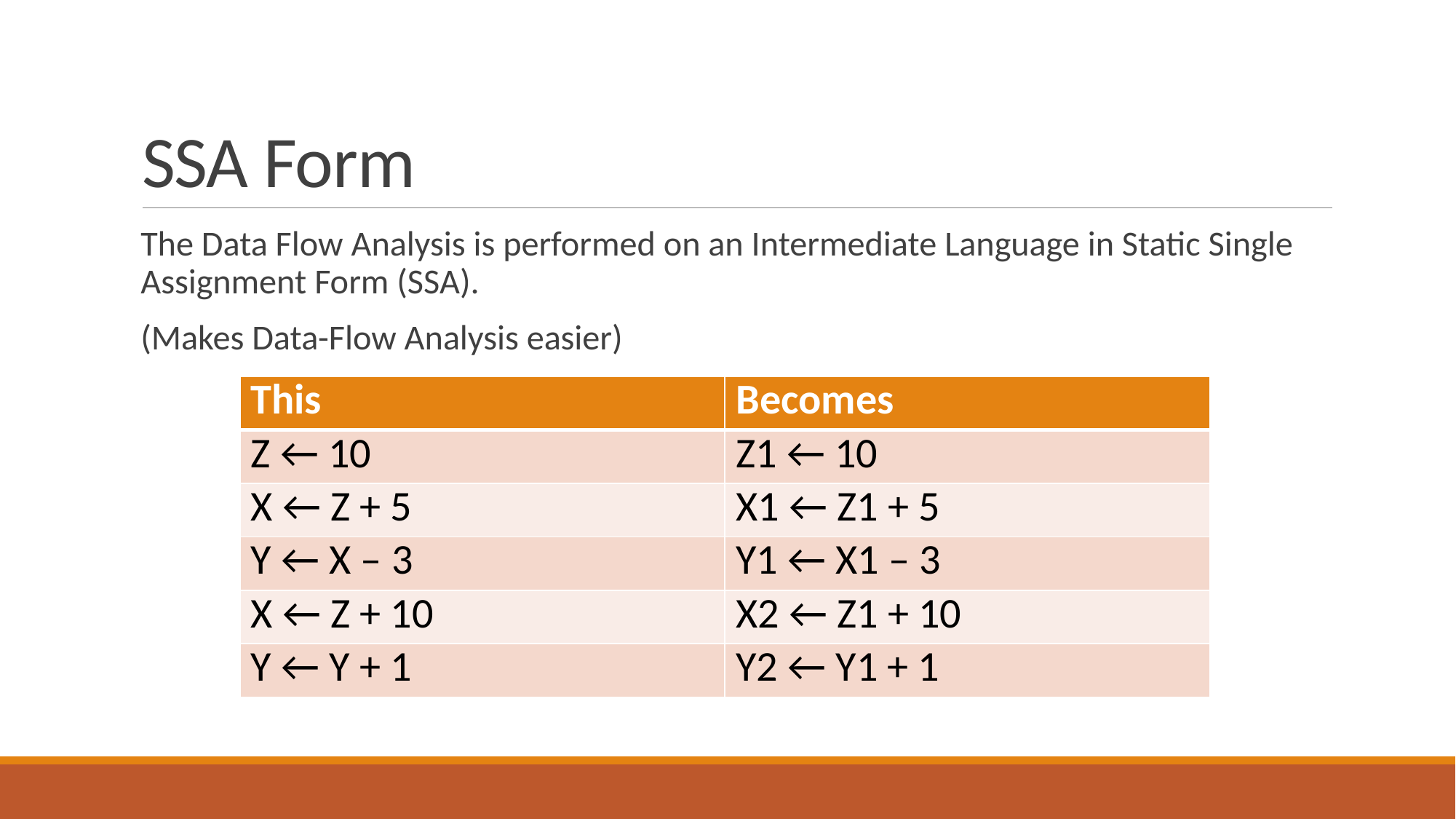

# SSA Form
The Data Flow Analysis is performed on an Intermediate Language in Static Single Assignment Form (SSA).
(Makes Data-Flow Analysis easier)

| This | Becomes |
| --- | --- |
| Z ← 10 | Z1 ← 10 |
| X ← Z + 5 | X1 ← Z1 + 5 |
| Y ← X – 3 | Y1 ← X1 – 3 |
| X ← Z + 10 | X2 ← Z1 + 10 |
| Y ← Y + 1 | Y2 ← Y1 + 1 |